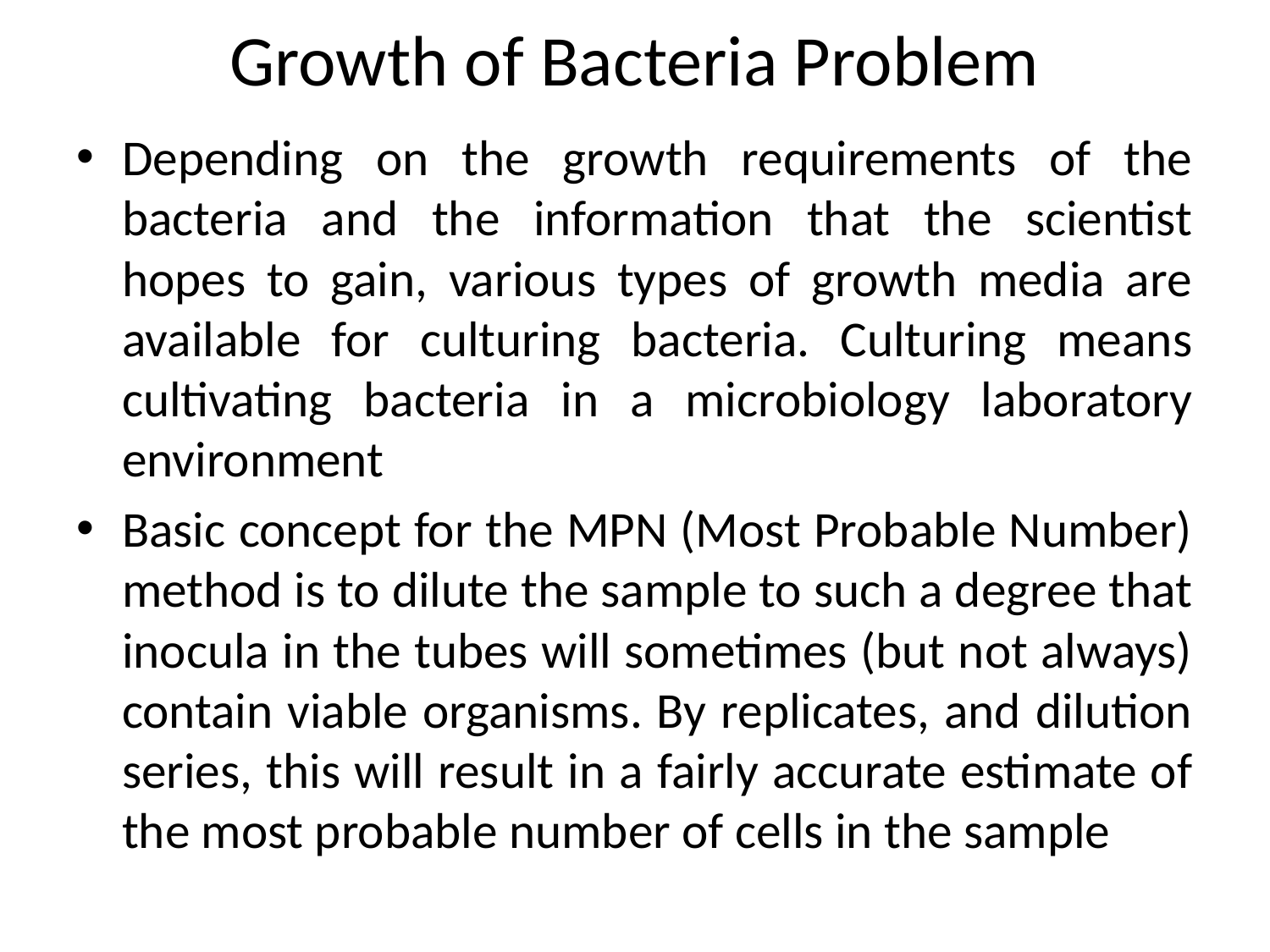

# Growth of Bacteria Problem
Depending on the growth requirements of the bacteria and the information that the scientist hopes to gain, various types of growth media are available for culturing bacteria. Culturing means cultivating bacteria in a microbiology laboratory environment
Basic concept for the MPN (Most Probable Number) method is to dilute the sample to such a degree that inocula in the tubes will sometimes (but not always) contain viable organisms. By replicates, and dilution series, this will result in a fairly accurate estimate of the most probable number of cells in the sample